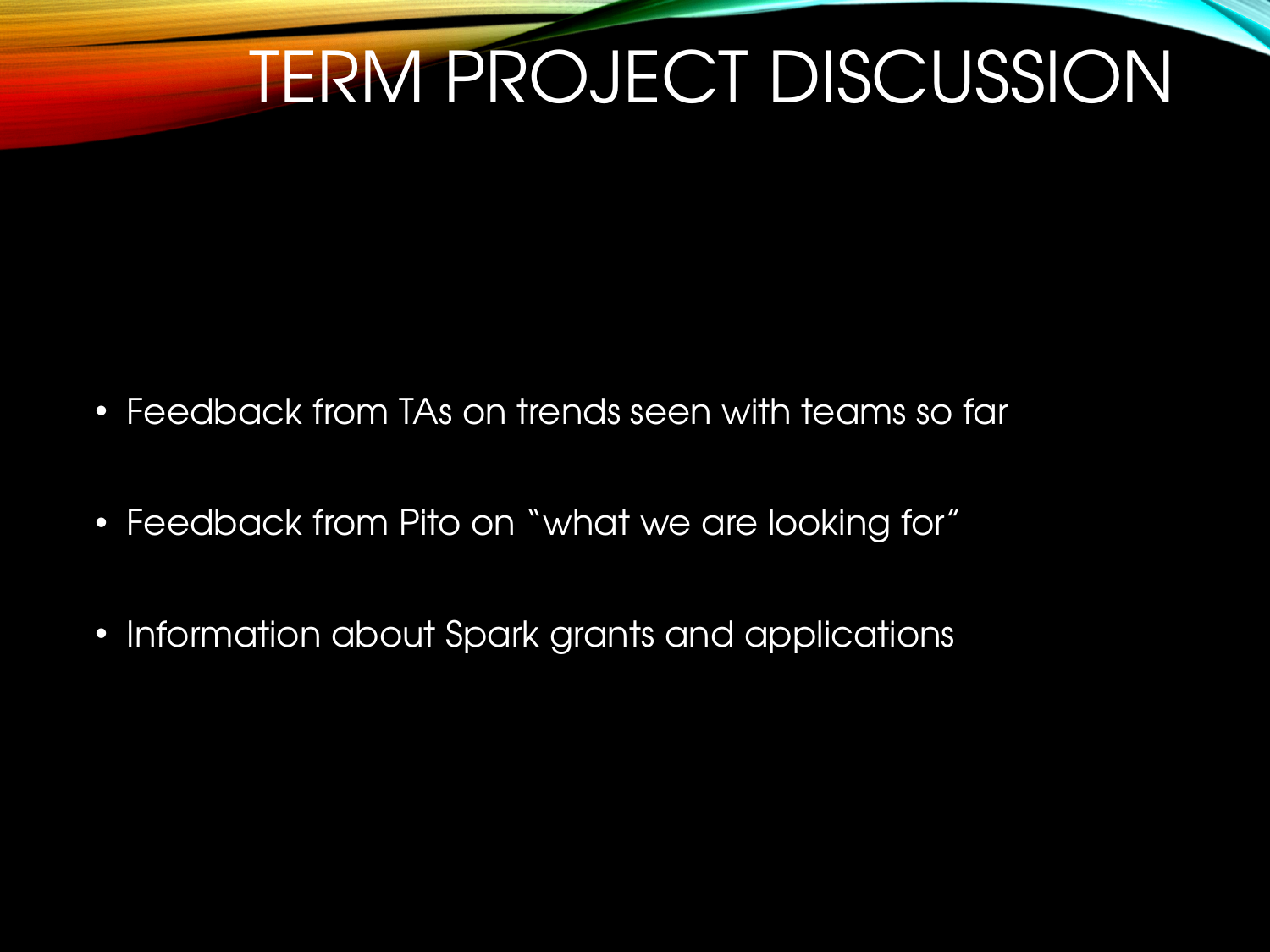

# Term project discussion
Feedback from TAs on trends seen with teams so far

Feedback from Pito on “what we are looking for”

Information about Spark grants and applications